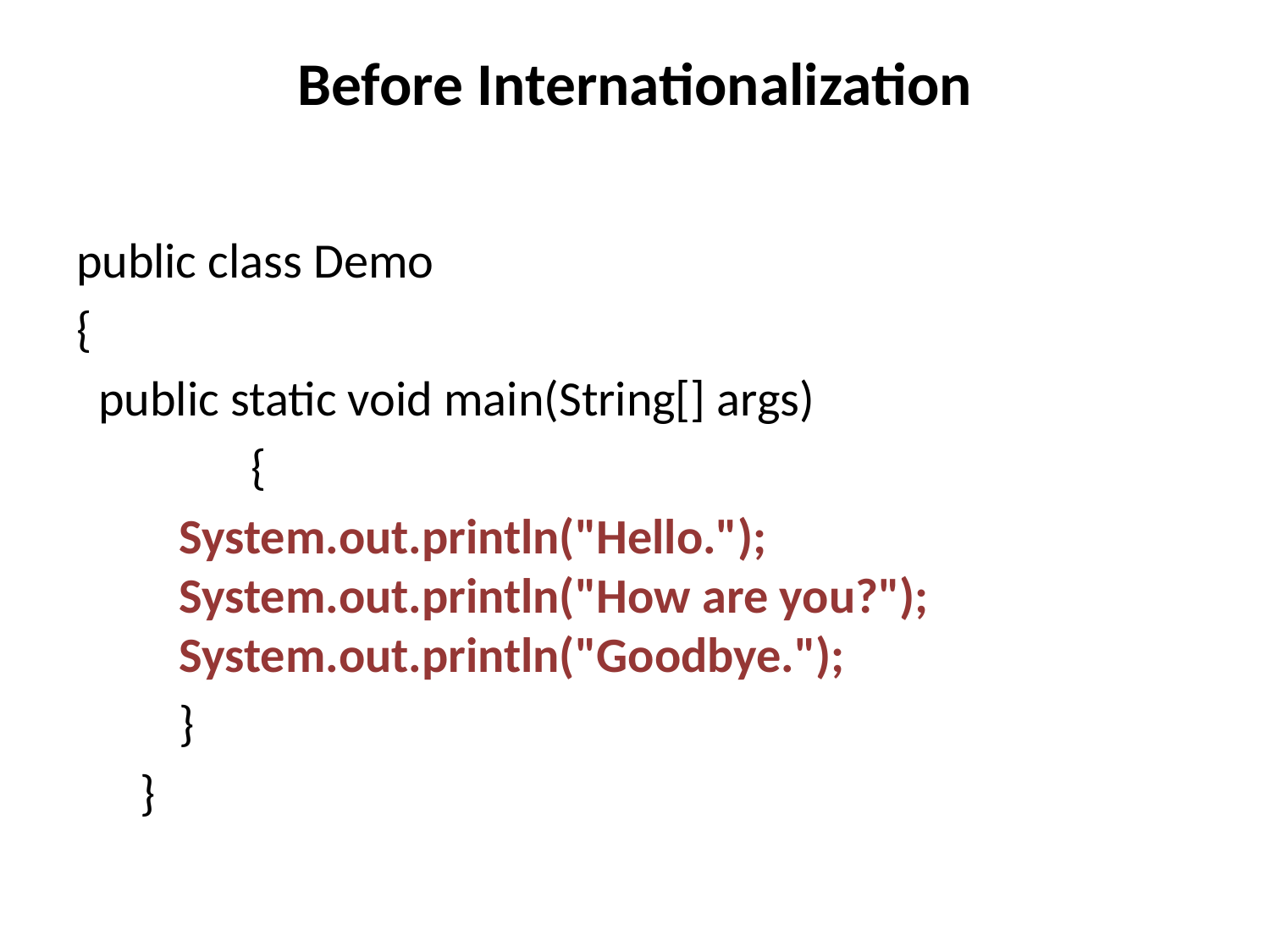

# Before Internationalization
public class Demo
{
  public static void main(String[] args)
 		{
	System.out.println("Hello."); System.out.println("How are you?"); System.out.println("Goodbye.");
	}
}